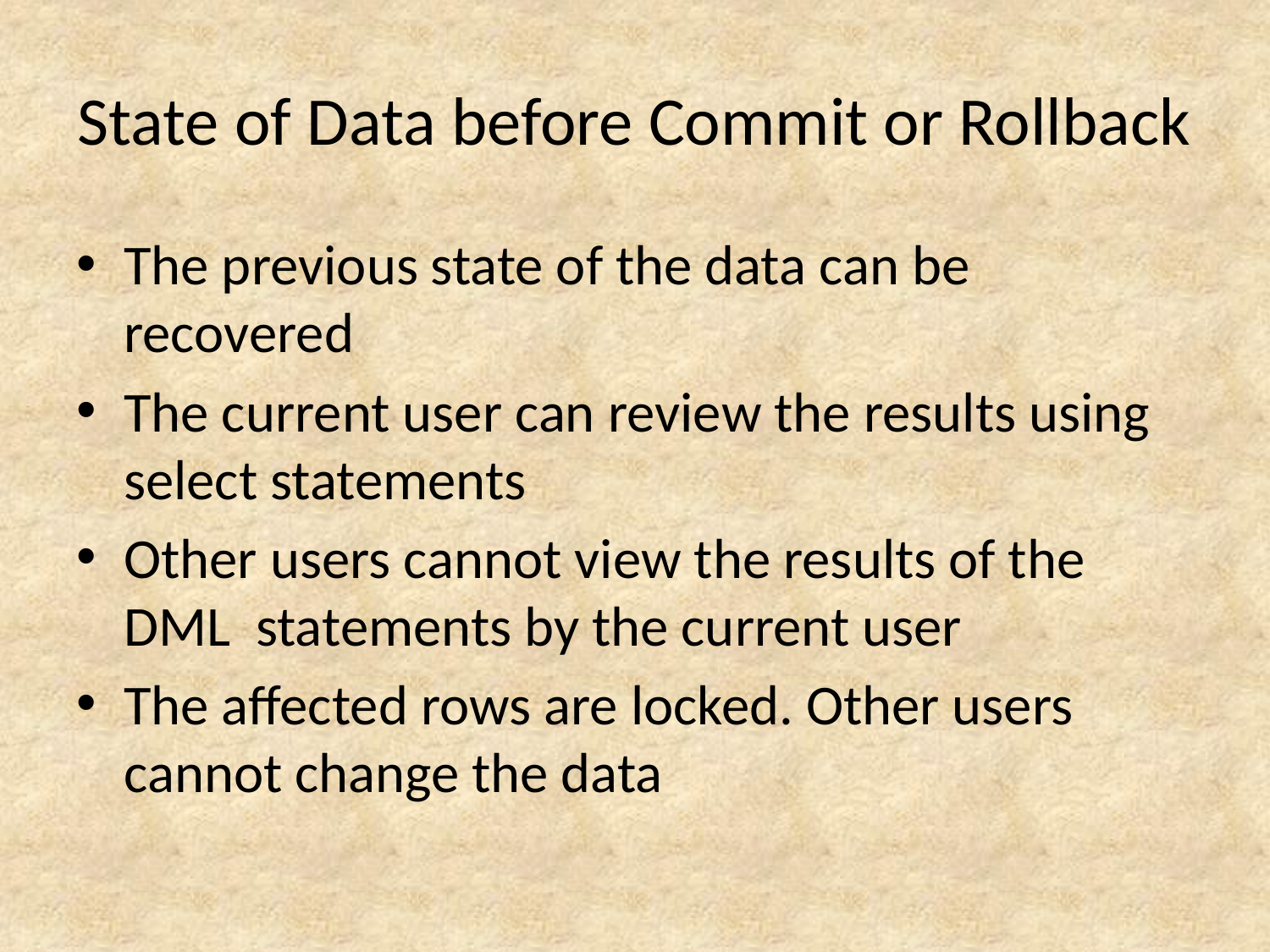

# State of Data before Commit or Rollback
The previous state of the data can be recovered
The current user can review the results using select statements
Other users cannot view the results of the DML  statements by the current user
The affected rows are locked. Other users cannot change the data